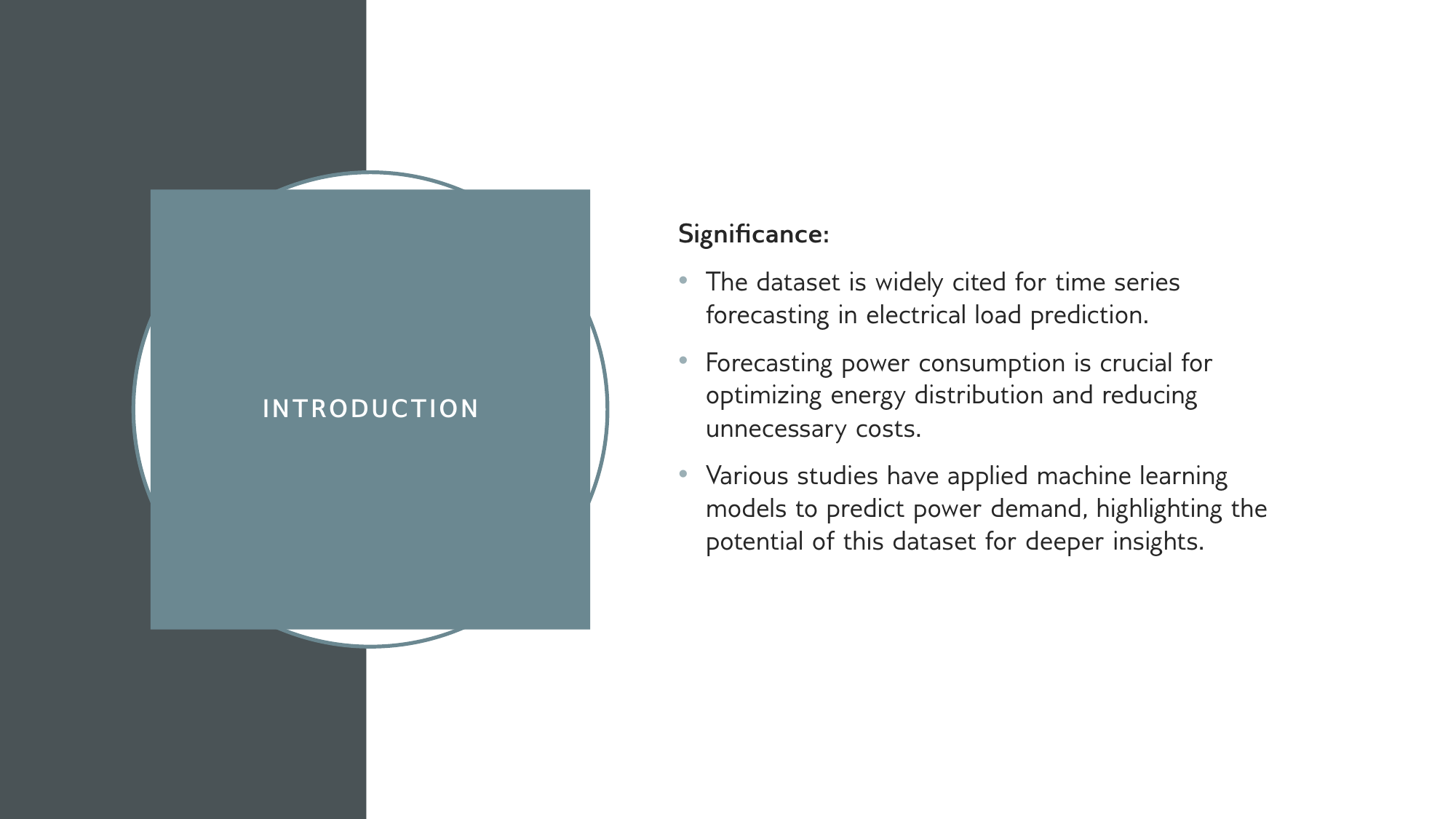

Significance:
The dataset is widely cited for time series forecasting in electrical load prediction.
Forecasting power consumption is crucial for optimizing energy distribution and reducing unnecessary costs.
Various studies have applied machine learning models to predict power demand, highlighting the potential of this dataset for deeper insights.

# Introduction